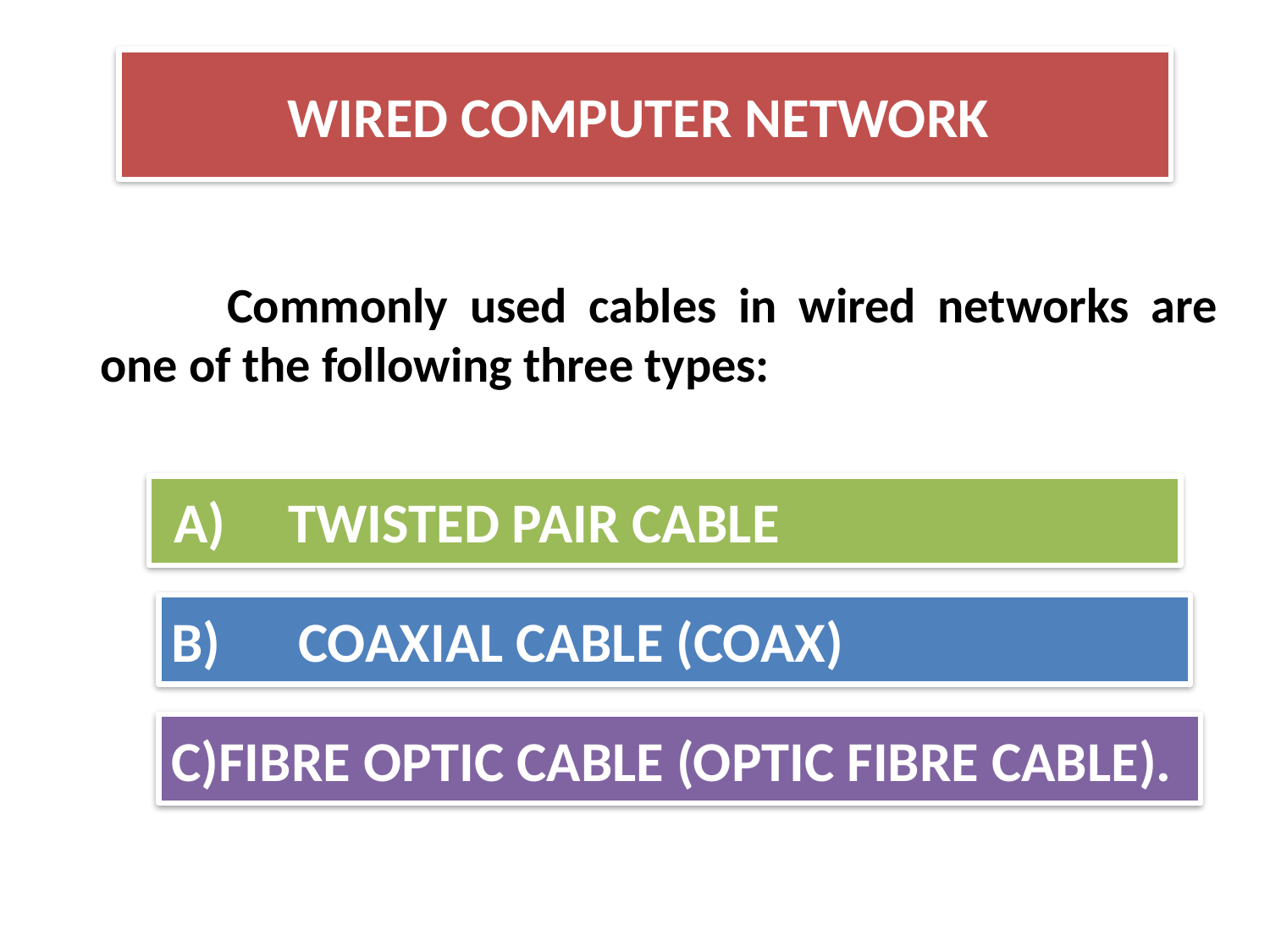

WIRED COMPUTER NETWORK
# Commonly used cables in wired networks are one of the following three types:
 A)	TWISTED PAIR CABLE
B)	COAXIAL CABLE (COAX)
C)FIBRE OPTIC CABLE (OPTIC FIBRE CABLE).